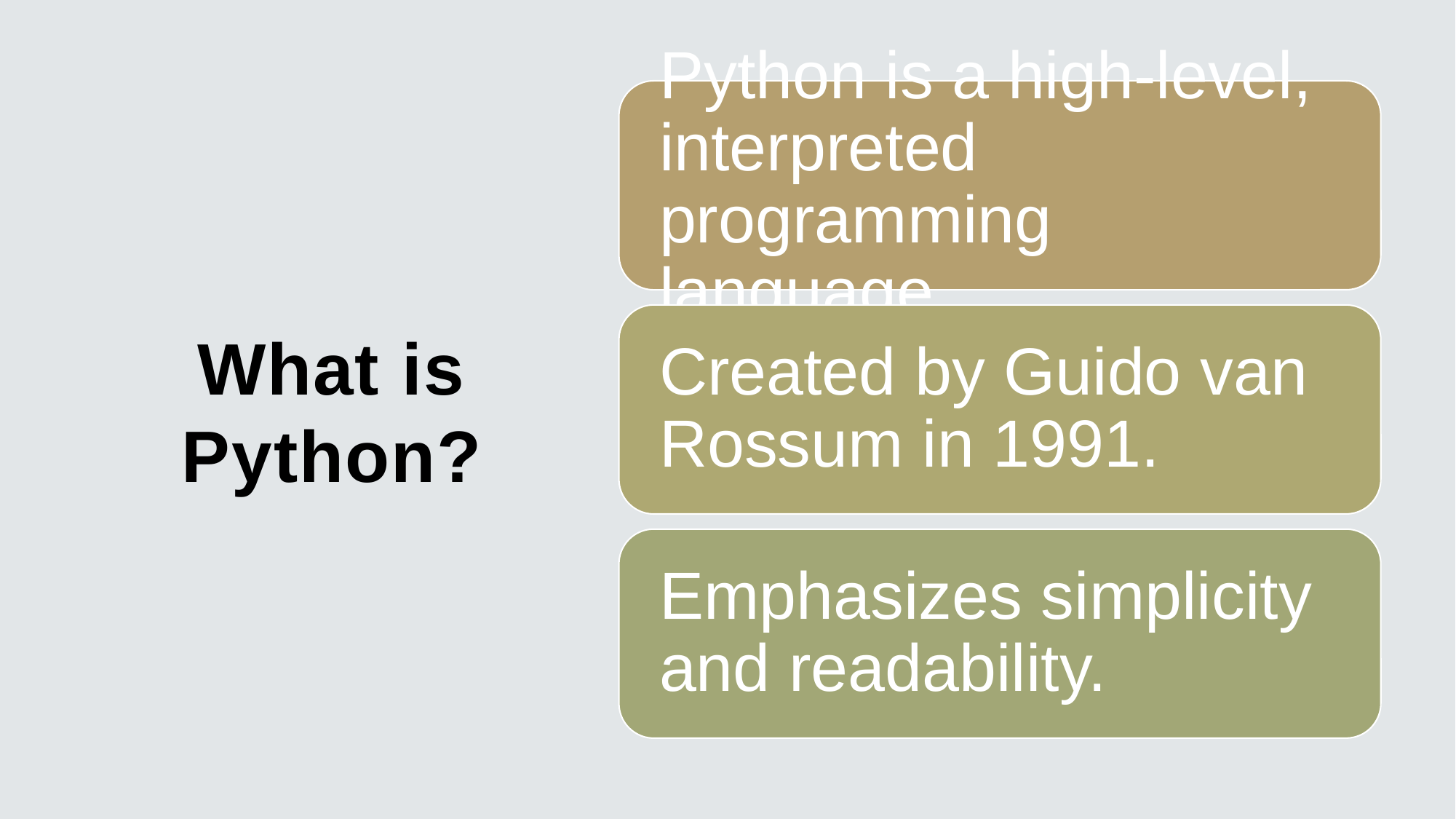

Python is a high-level, interpreted programming language.
Created by Guido van Rossum in 1991.
Emphasizes simplicity and readability.
# What is Python?